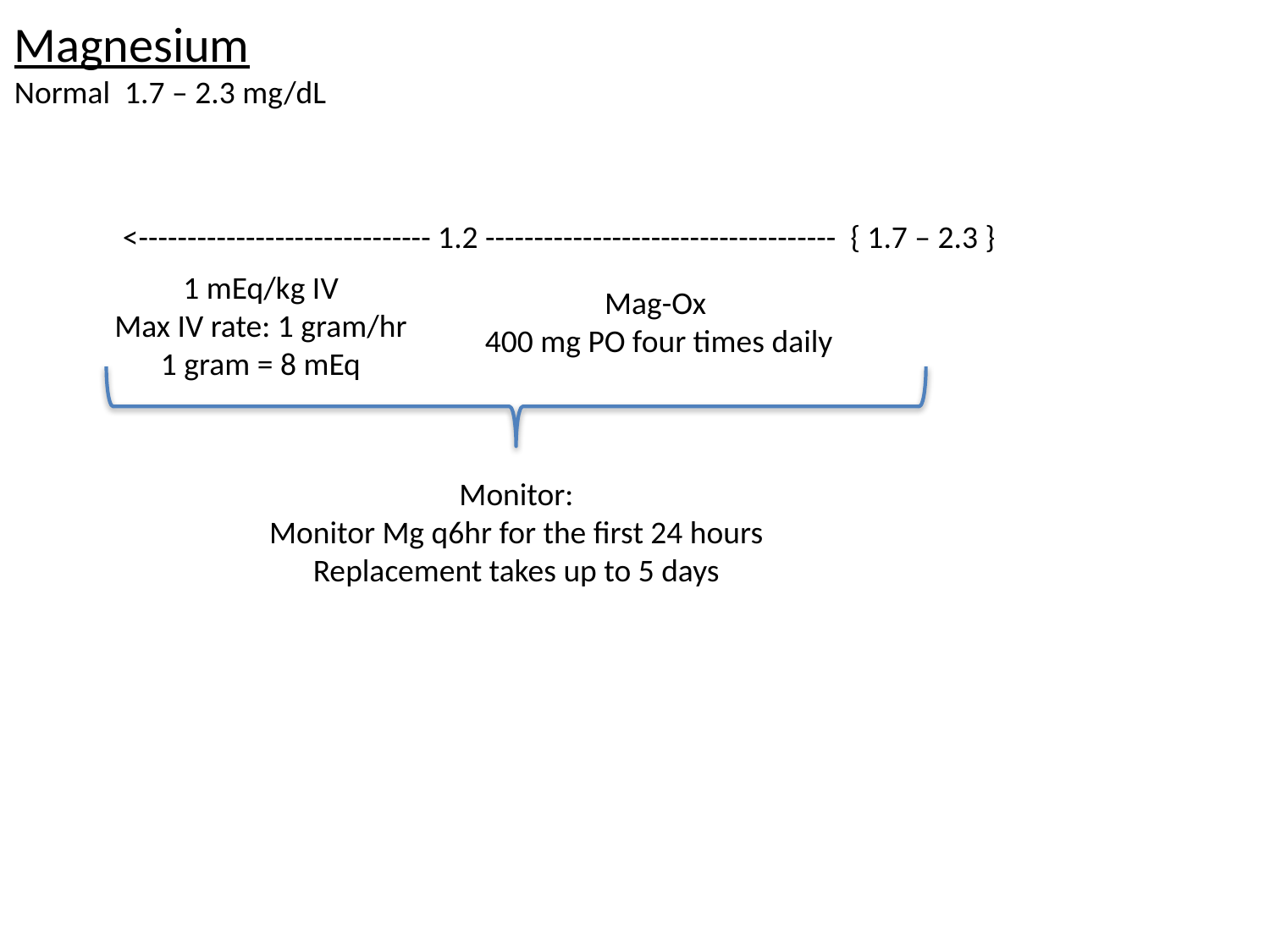

Magnesium
Normal  1.7 – 2.3 mg/dL
<------------------------------ 1.2 ------------------------------------  { 1.7 – 2.3 }
1 mEq/kg IV
Max IV rate: 1 gram/hr
1 gram = 8 mEq
Mag-Ox
400 mg PO four times daily
Monitor:
Monitor Mg q6hr for the first 24 hours
Replacement takes up to 5 days